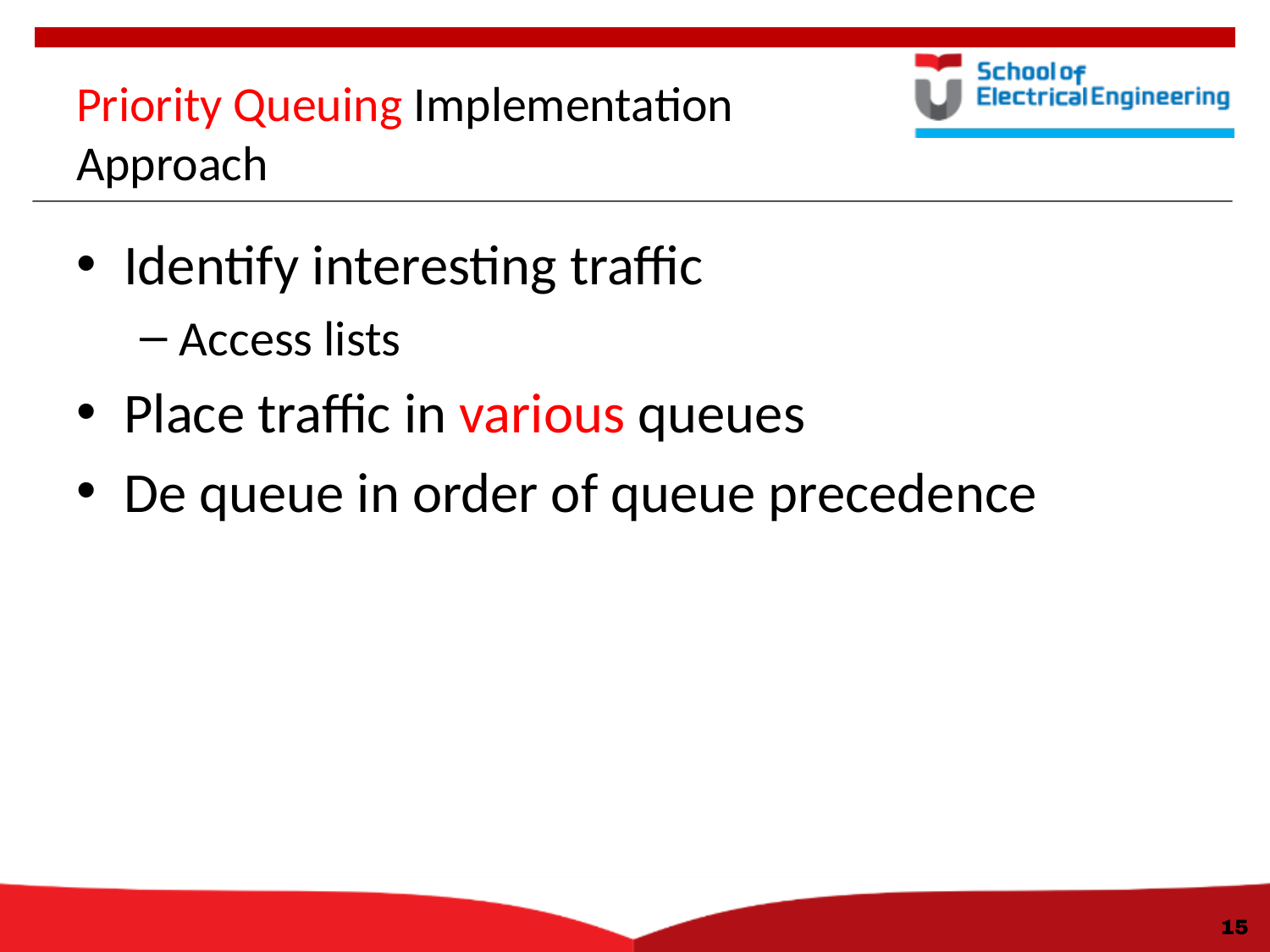

# Priority Queuing Implementation Approach
Identify interesting traffic
Access lists
Place traffic in various queues
De queue in order of queue precedence
15